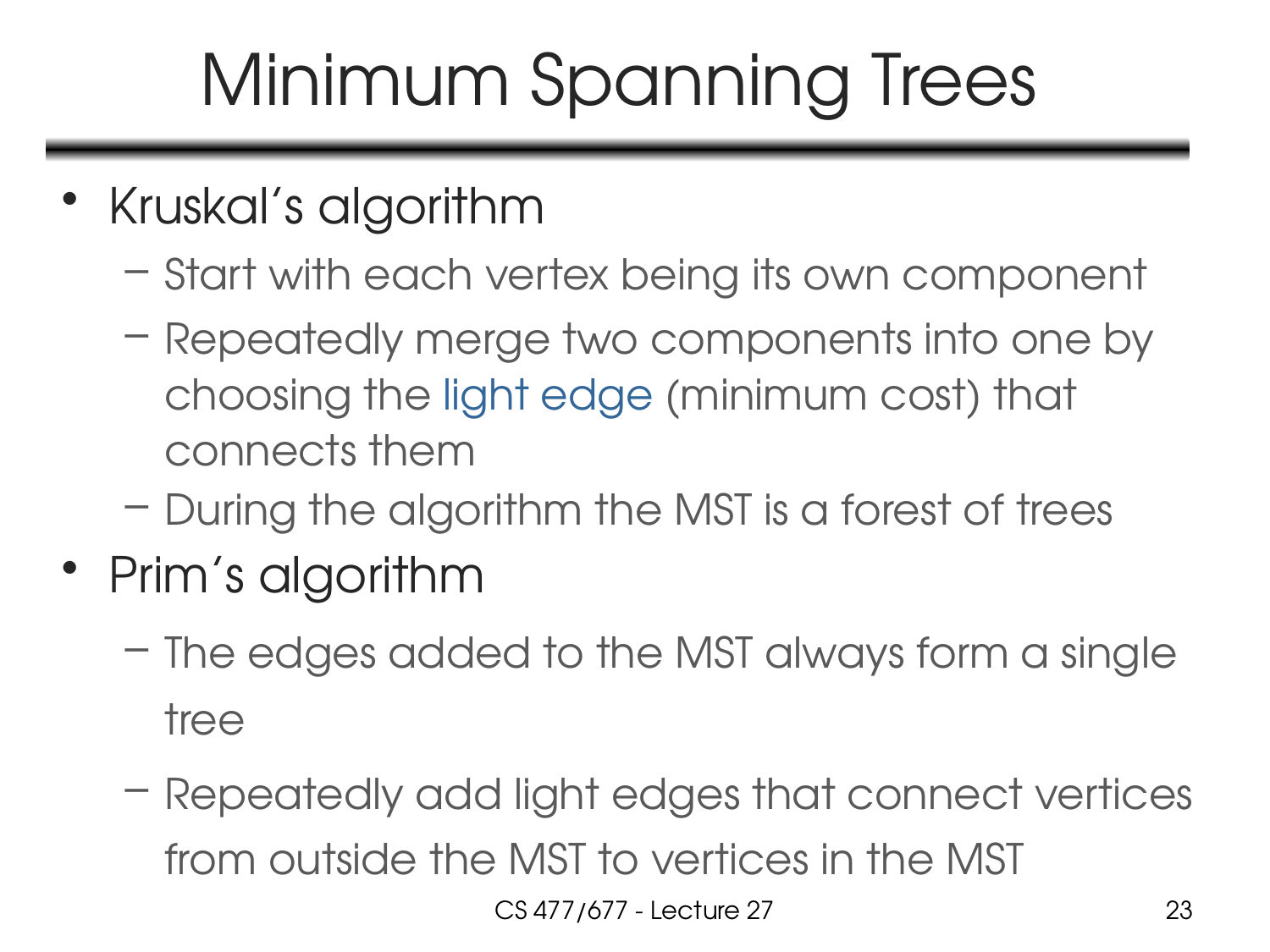

# Minimum Spanning Trees
Kruskal’s algorithm
Start with each vertex being its own component
Repeatedly merge two components into one by choosing the light edge (minimum cost) that connects them
During the algorithm the MST is a forest of trees
Prim’s algorithm
The edges added to the MST always form a single tree
Repeatedly add light edges that connect vertices from outside the MST to vertices in the MST
CS 477/677 - Lecture 27
23